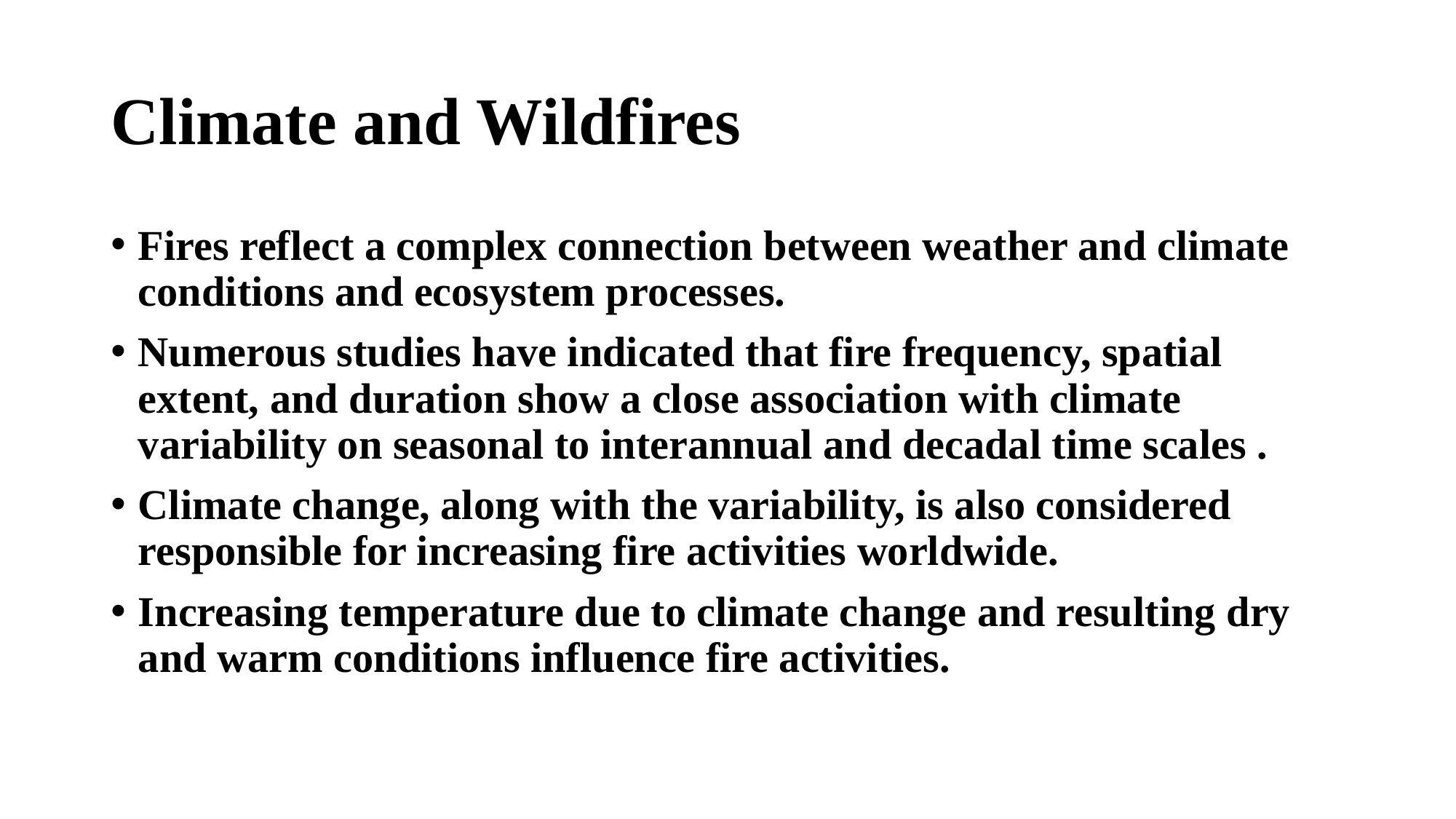

# Climate and Wildfires
Fires reflect a complex connection between weather and climate conditions and ecosystem processes.
Numerous studies have indicated that fire frequency, spatial extent, and duration show a close association with climate variability on seasonal to interannual and decadal time scales .
Climate change, along with the variability, is also considered responsible for increasing fire activities worldwide.
Increasing temperature due to climate change and resulting dry and warm conditions influence fire activities.